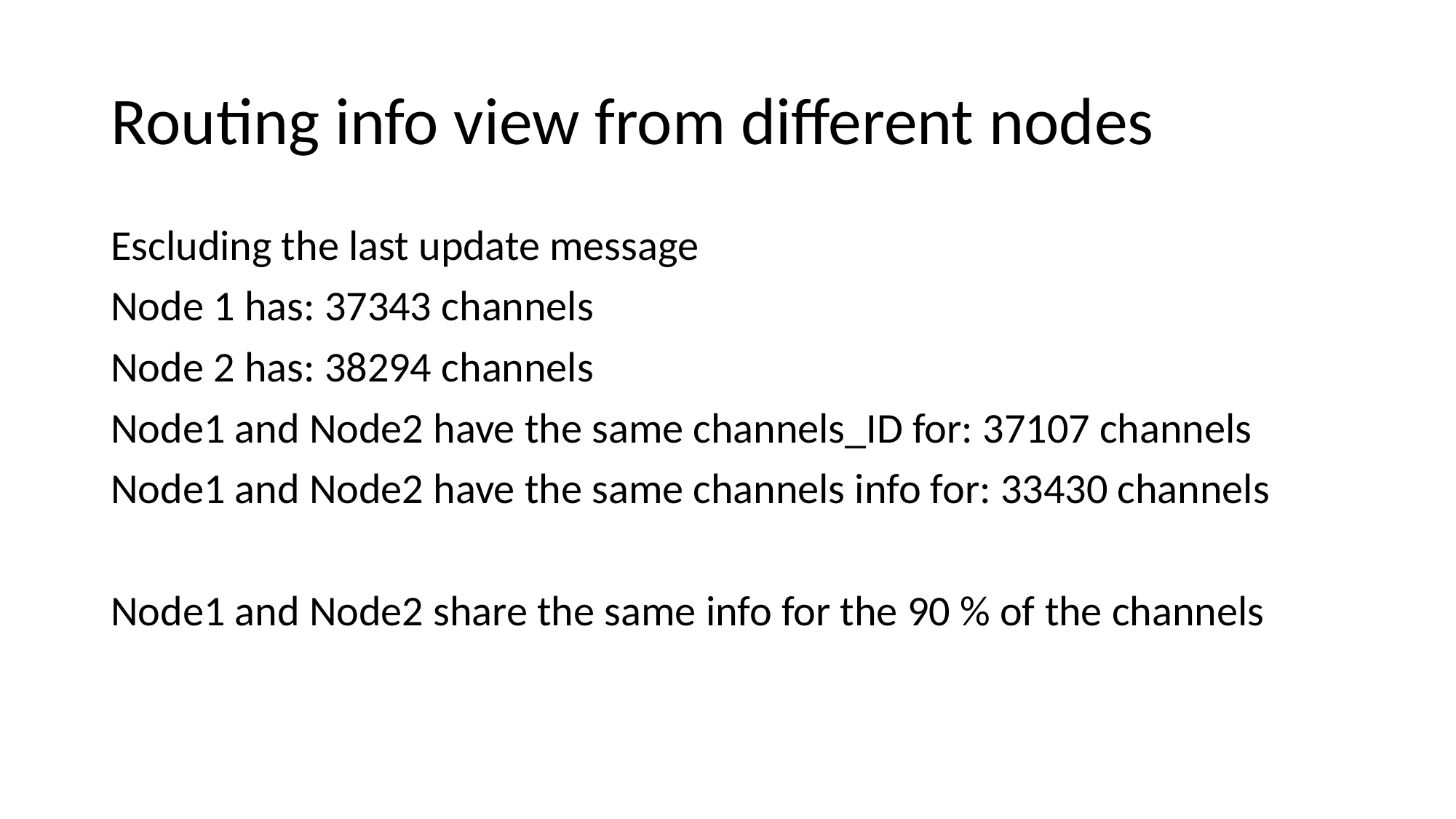

# Routing info view from different nodes
Escluding the last update message
Node 1 has: 37343 channels
Node 2 has: 38294 channels
Node1 and Node2 have the same channels_ID for: 37107 channels
Node1 and Node2 have the same channels info for: 33430 channels

Node1 and Node2 share the same info for the 90 % of the channels